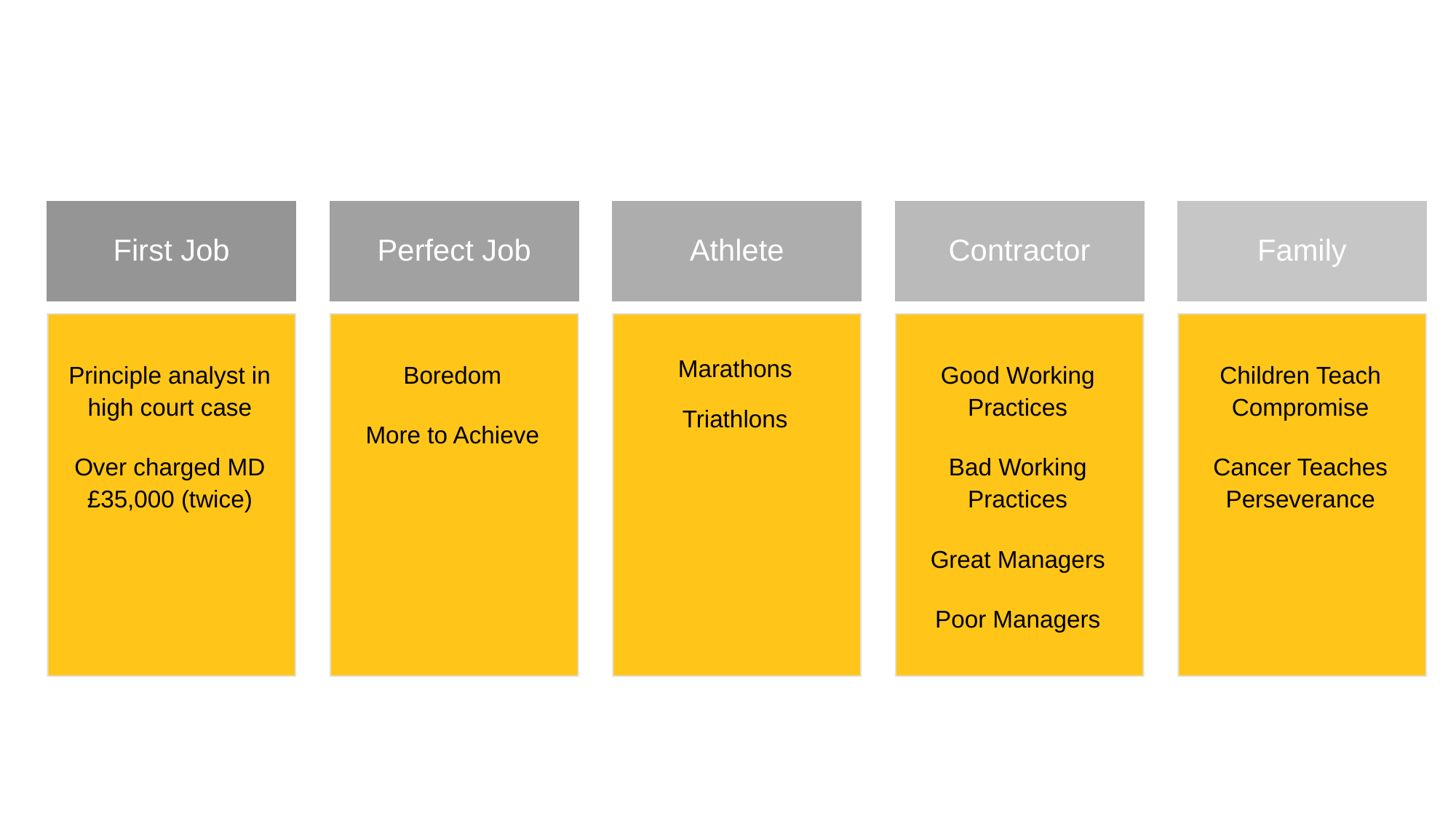

First Job

Principle analyst in high court case

Over charged MD £35,000 (twice)
Perfect Job

Boredom

More to Achieve
Athlete

Marathons

Triathlons
Contractor

Good Working Practices

Bad Working Practices

Great Managers

Poor Managers

Family

Children Teach Compromise

Cancer Teaches Perseverance